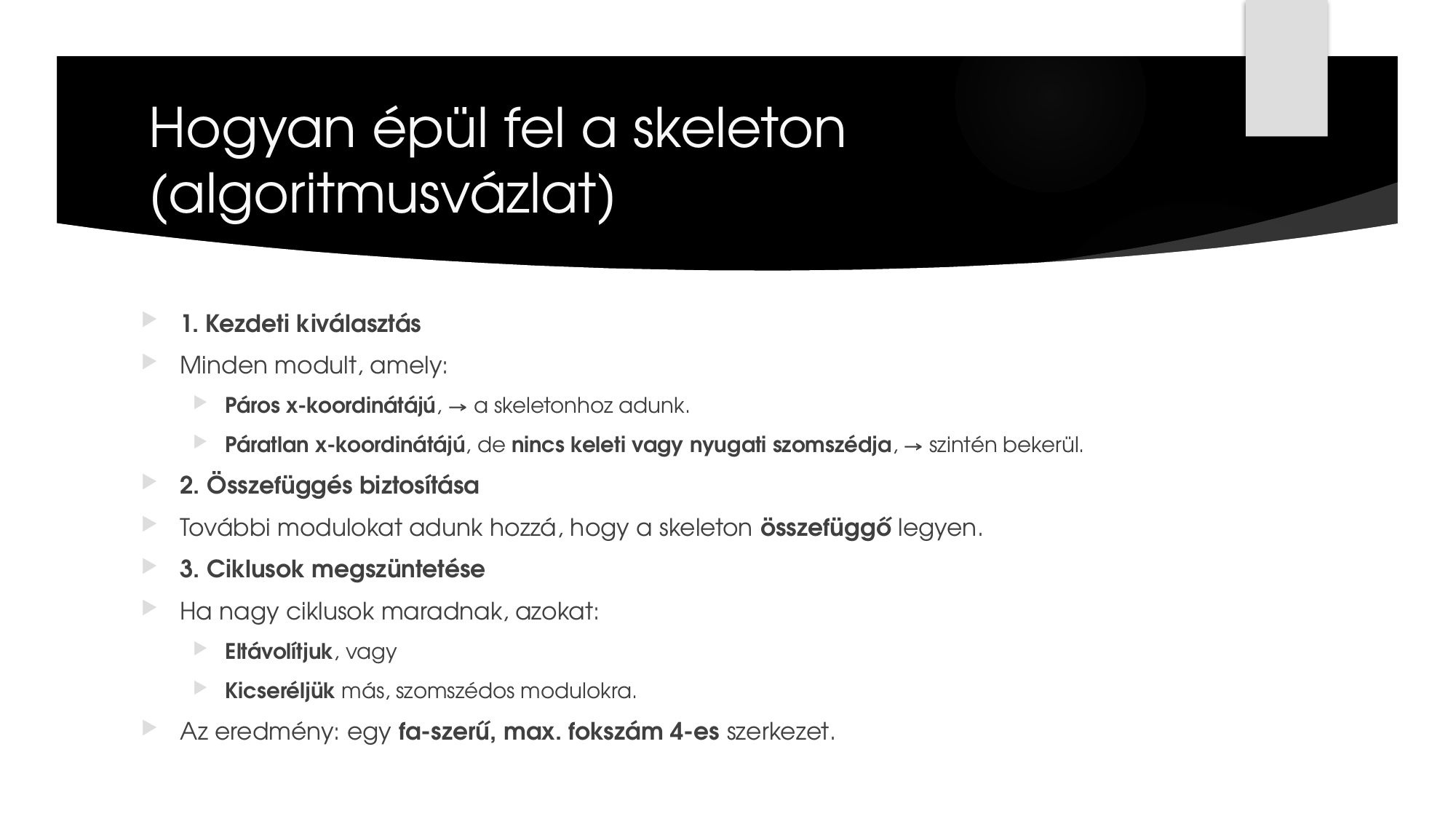

# Hogyan épül fel a skeleton (algoritmusvázlat)
1. Kezdeti kiválasztás
Minden modult, amely:
Páros x-koordinátájú, → a skeletonhoz adunk.
Páratlan x-koordinátájú, de nincs keleti vagy nyugati szomszédja, → szintén bekerül.
2. Összefüggés biztosítása
További modulokat adunk hozzá, hogy a skeleton összefüggő legyen.
3. Ciklusok megszüntetése
Ha nagy ciklusok maradnak, azokat:
Eltávolítjuk, vagy
Kicseréljük más, szomszédos modulokra.
Az eredmény: egy fa-szerű, max. fokszám 4-es szerkezet.